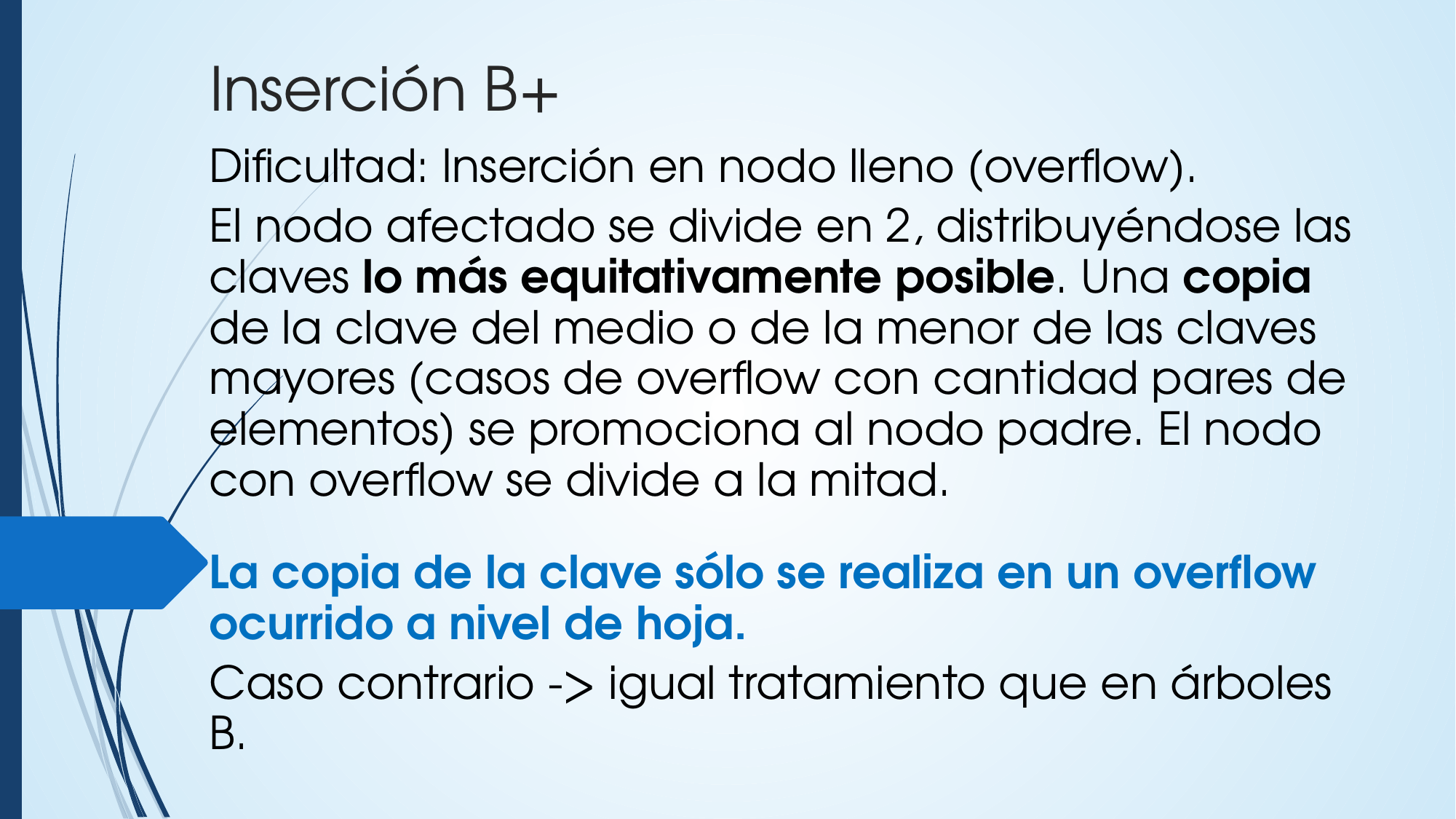

Inserción B+
Dificultad: Inserción en nodo lleno (overflow).
El nodo afectado se divide en 2, distribuyéndose las claves lo más equitativamente posible. Una copia de la clave del medio o de la menor de las claves mayores (casos de overflow con cantidad pares de elementos) se promociona al nodo padre. El nodo con overflow se divide a la mitad.

La copia de la clave sólo se realiza en un overflow ocurrido a nivel de hoja.
Caso contrario -> igual tratamiento que en árboles B.